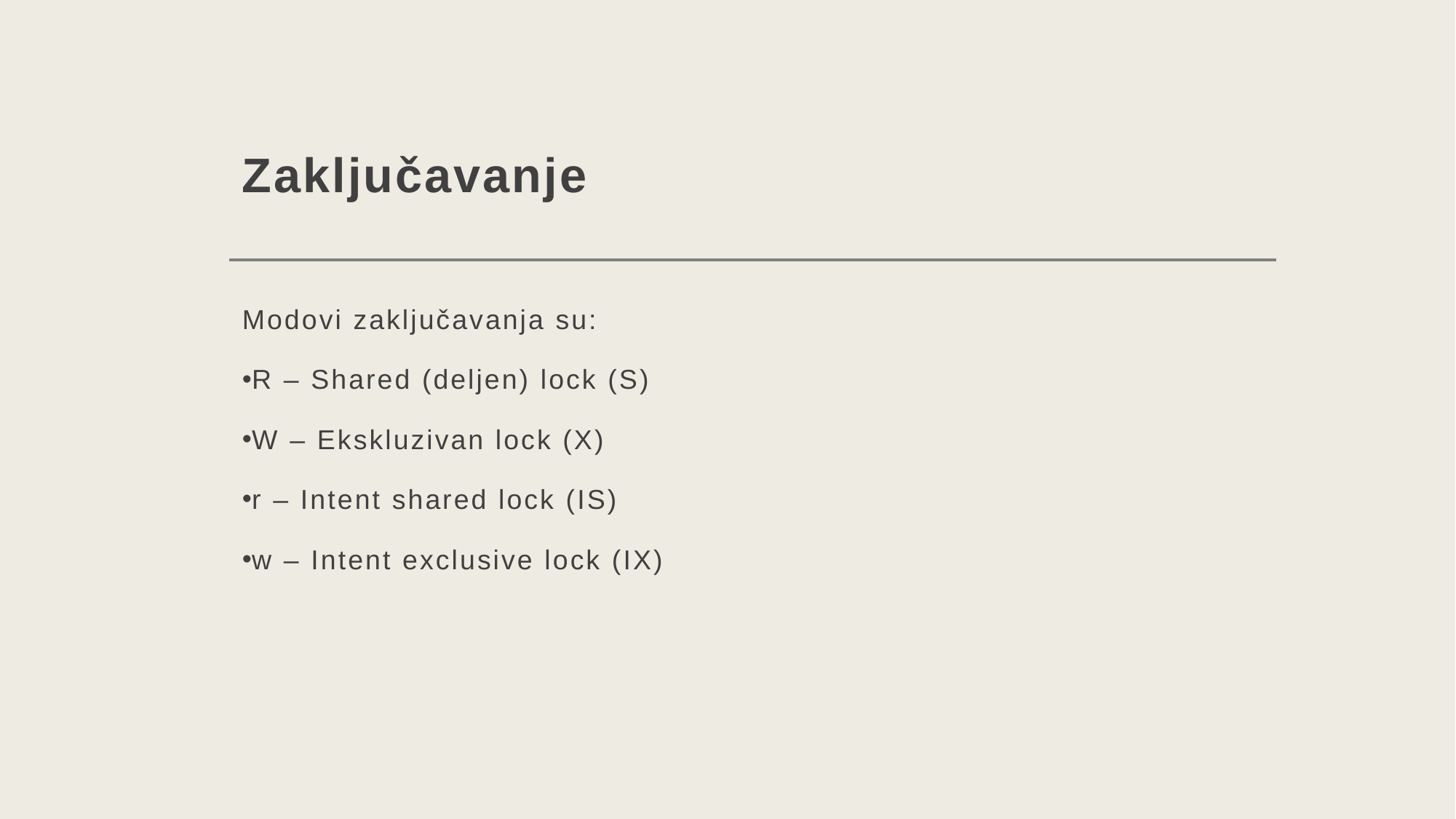

# Zaključavanje
Modovi zaključavanja su:
R – Shared (deljen) lock (S)
W – Ekskluzivan lock (X)
r – Intent shared lock (IS)
w – Intent exclusive lock (IX)